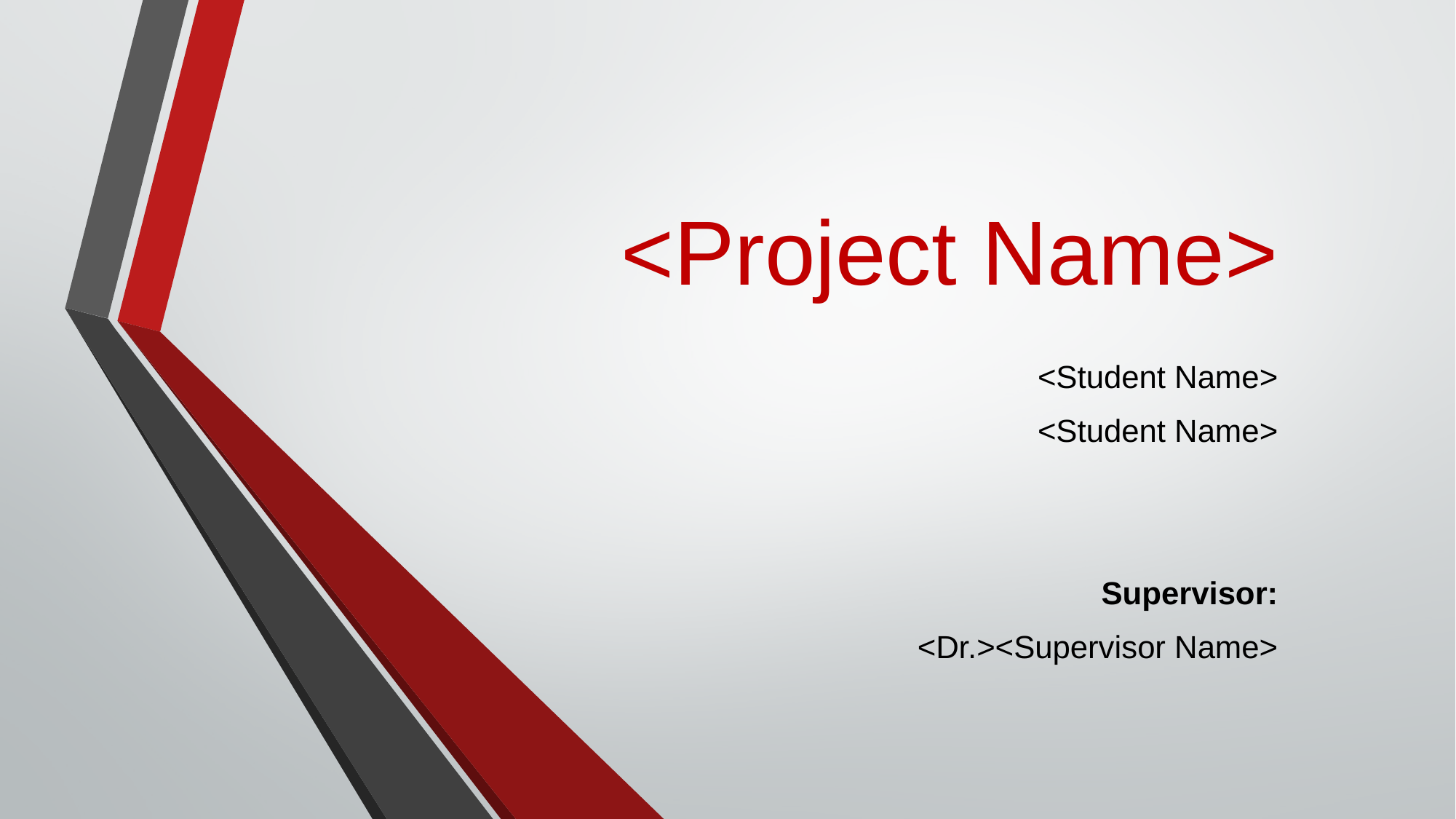

# <Project Name>
<Student Name>
<Student Name>

Supervisor:
<Dr.><Supervisor Name>